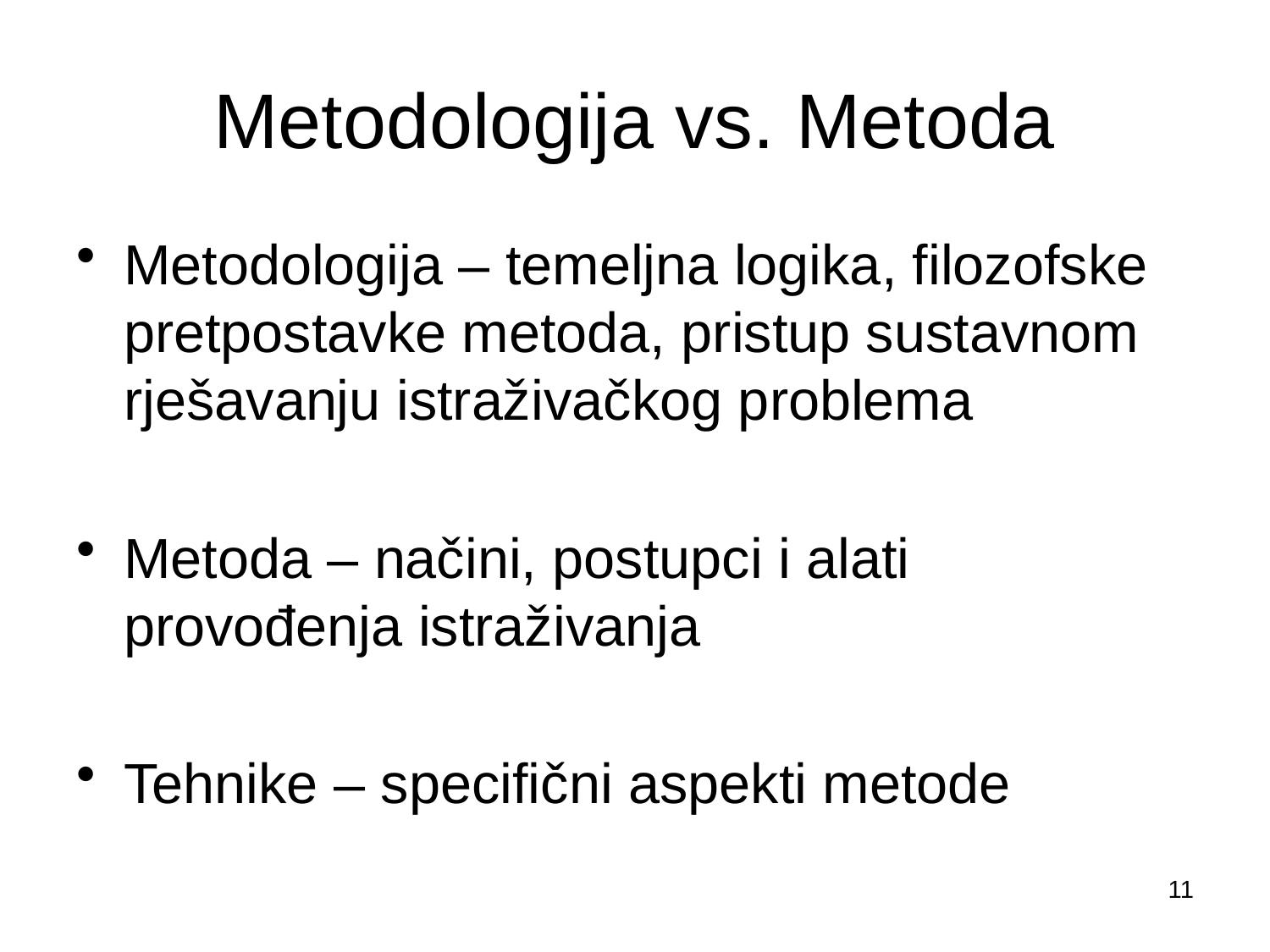

# Metodologija vs. Metoda
Metodologija – temeljna logika, filozofske pretpostavke metoda, pristup sustavnom rješavanju istraživačkog problema

Metoda – načini, postupci i alati provođenja istraživanja

Tehnike – specifični aspekti metode
11